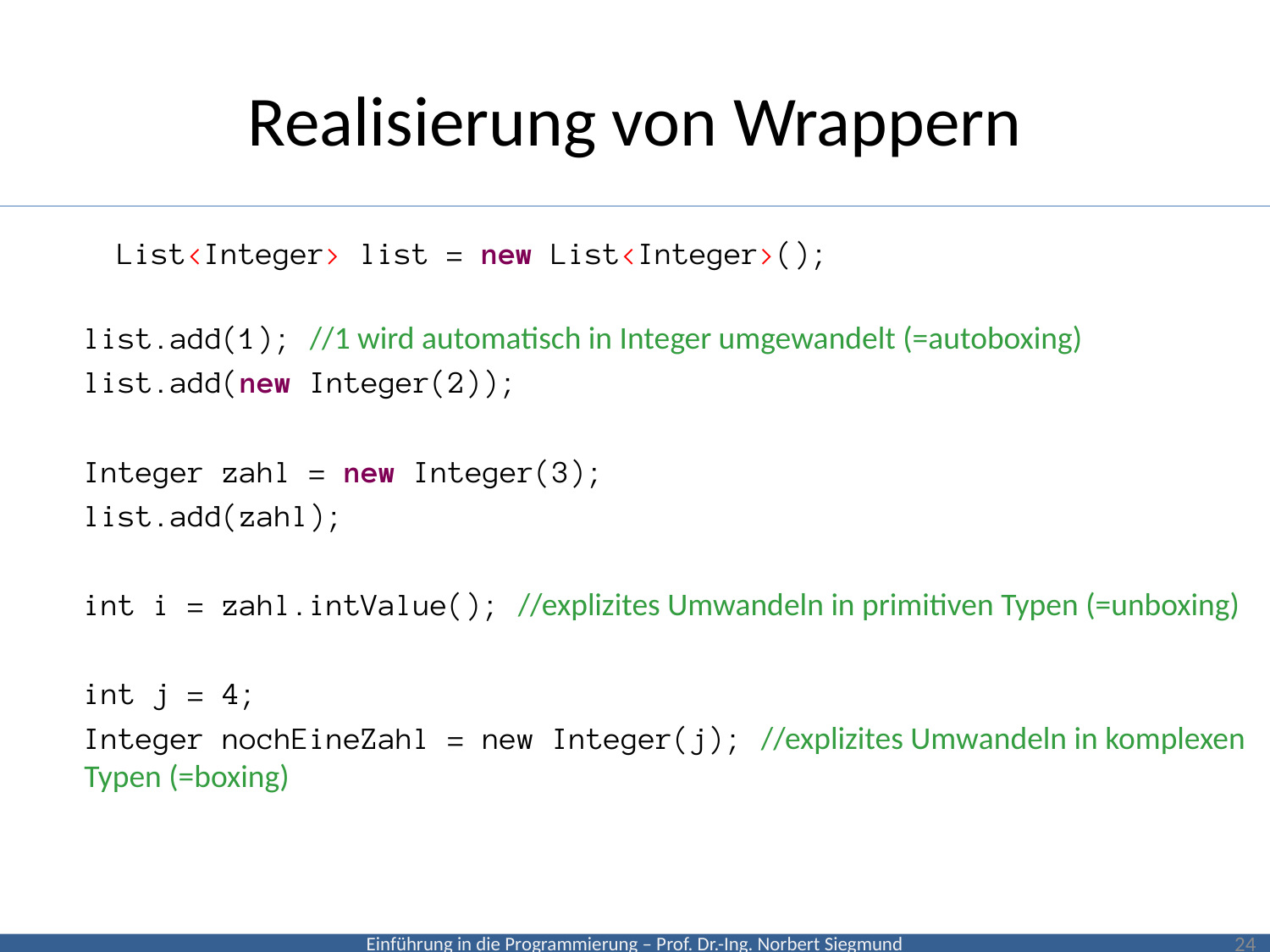

# Realisierung von Wrappern

list.add(1); //1 wird automatisch in Integer umgewandelt (=autoboxing)
list.add(new Integer(2));

Integer zahl = new Integer(3);
list.add(zahl);

int i = zahl.intValue(); //explizites Umwandeln in primitiven Typen (=unboxing)

int j = 4;
Integer nochEineZahl = new Integer(j); //explizites Umwandeln in komplexen Typen (=boxing)

List<Integer> list = new List<Integer>();
24